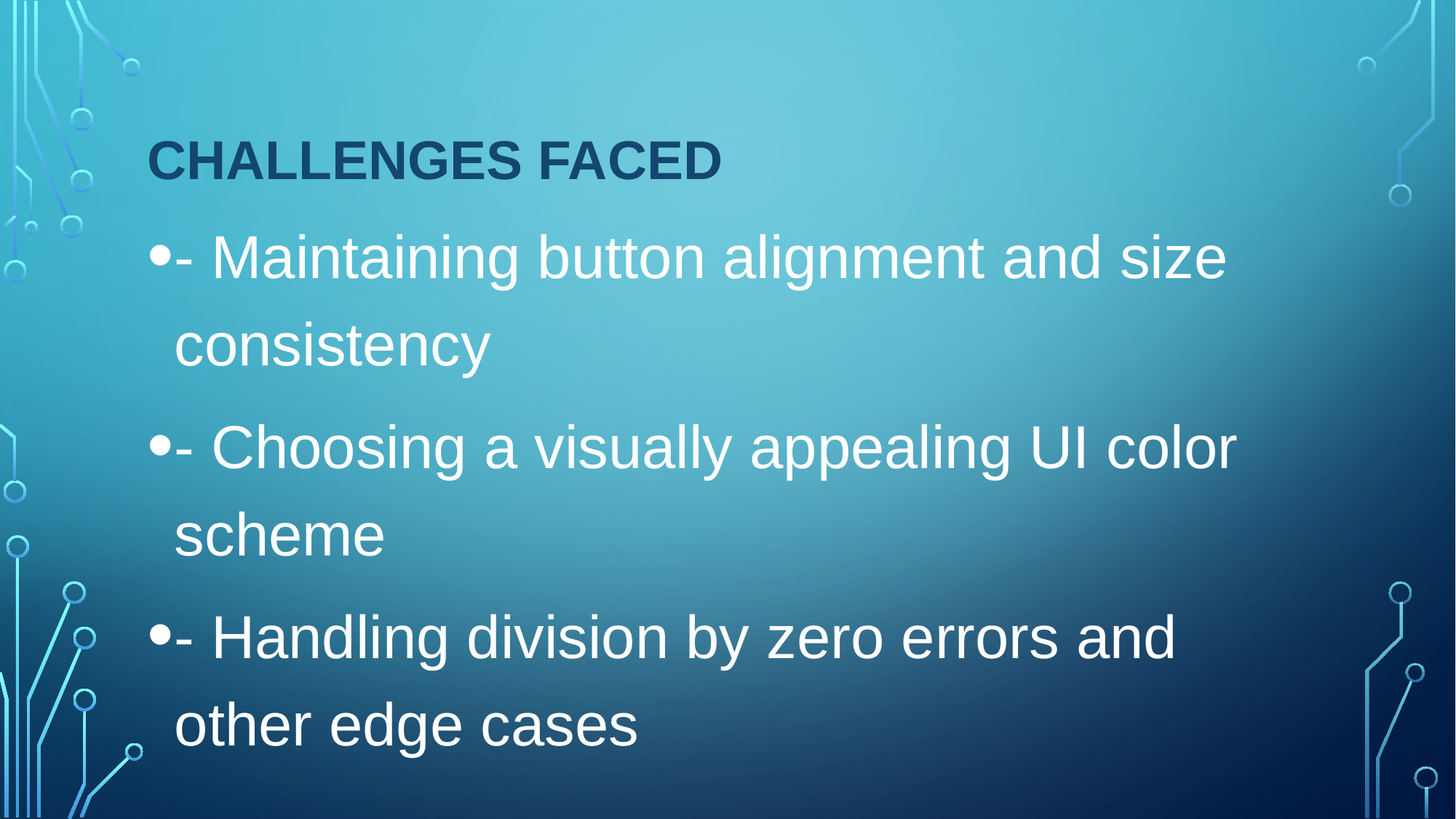

# Challenges Faced
- Maintaining button alignment and size consistency
- Choosing a visually appealing UI color scheme
- Handling division by zero errors and other edge cases